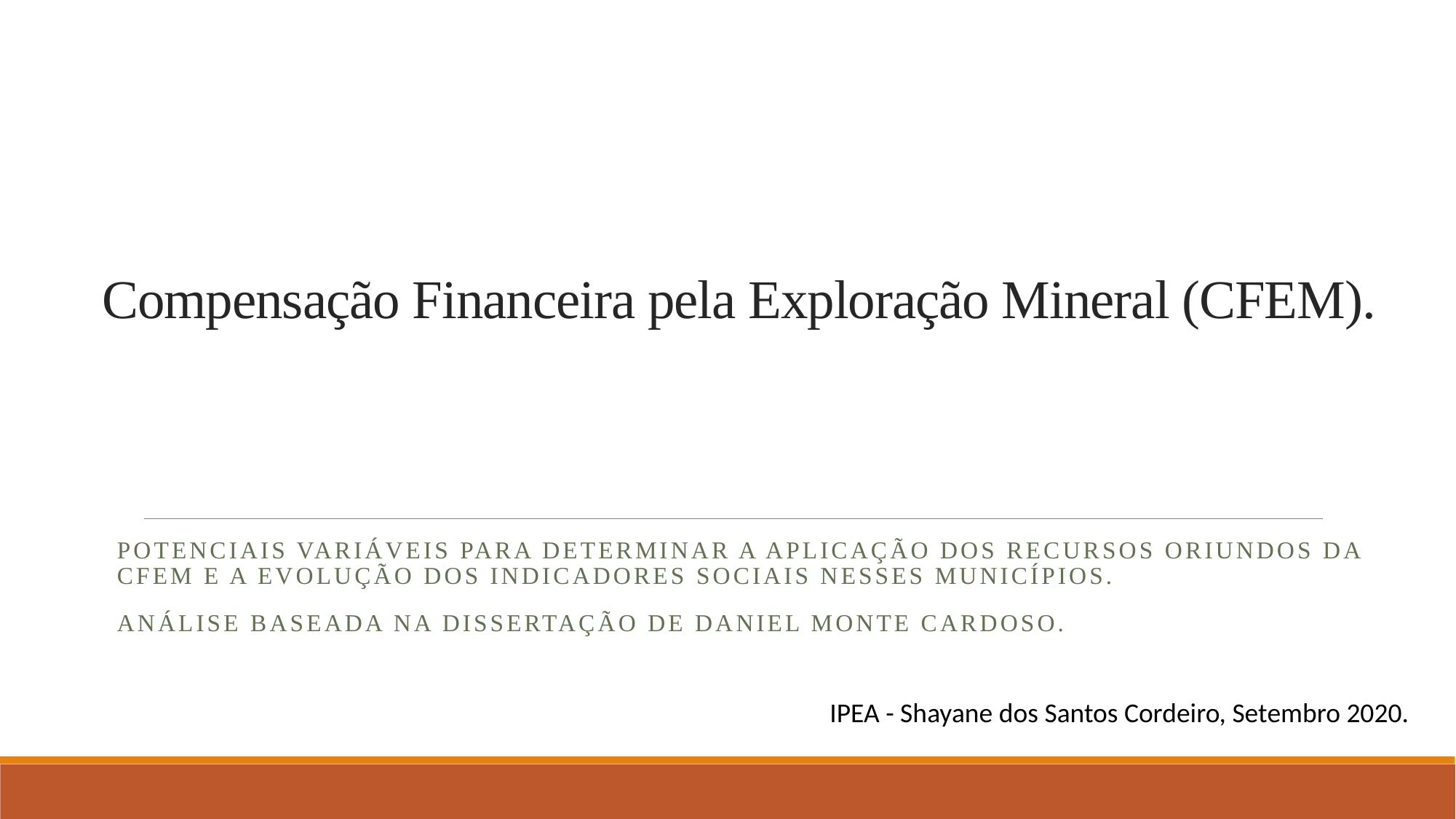

# Compensação Financeira pela Exploração Mineral (CFEM).
Potenciais Variáveis para determinar a aplicação dos recursos oriundos da CFEM e a evolução dos indicadores sociais nesses municípios.
Análise baseada na dissertação de Daniel monte cardoso.

IPEA - Shayane dos Santos Cordeiro, Setembro 2020.